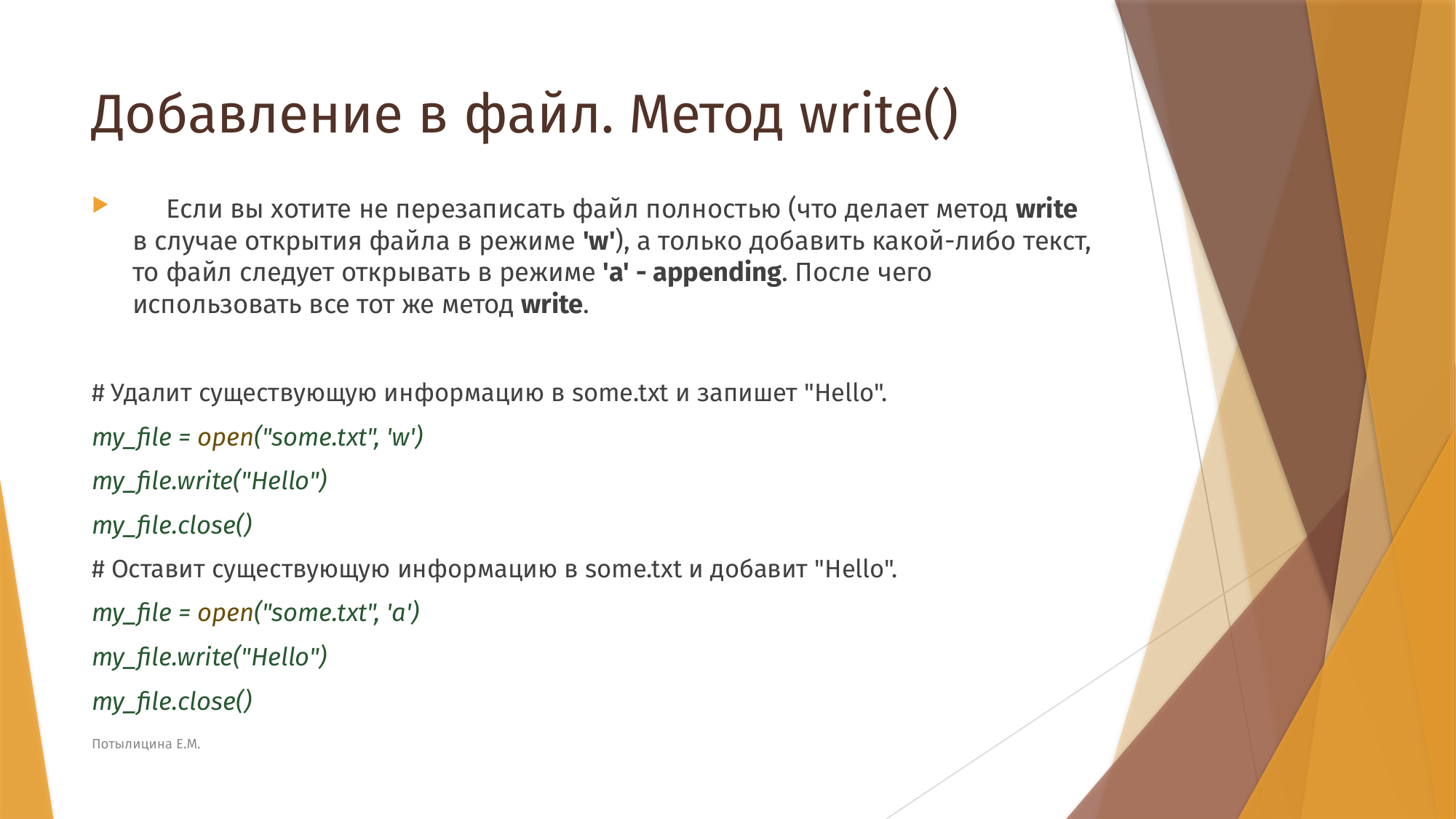

# Добавление в файл. Метод write()
     Если вы хотите не перезаписать файл полностью (что делает метод write в случае открытия файла в режиме 'w'), а только добавить какой-либо текст, то файл следует открывать в режиме 'a' - appending. После чего использовать все тот же метод write.

# Удалит существующую информацию в some.txt и запишет "Hello".
my_file = open("some.txt", 'w')
my_file.write("Hello")
my_file.close()
# Оставит существующую информацию в some.txt и добавит "Hello".
my_file = open("some.txt", 'a')
my_file.write("Hello")
my_file.close()
Потылицина Е.М.